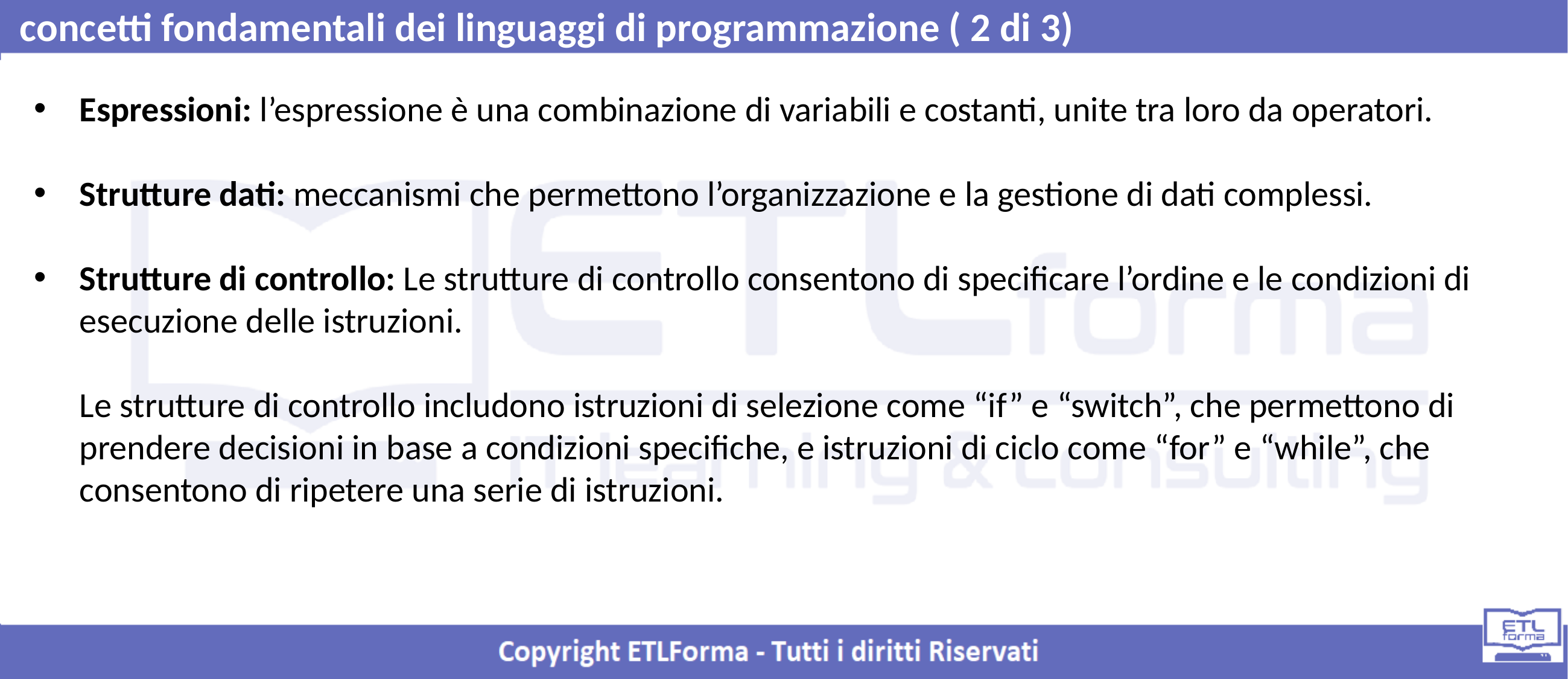

concetti fondamentali dei linguaggi di programmazione ( 2 di 3)
Espressioni: l’espressione è una combinazione di variabili e costanti, unite tra loro da operatori.

Strutture dati: meccanismi che permettono l’organizzazione e la gestione di dati complessi.

Strutture di controllo: Le strutture di controllo consentono di specificare l’ordine e le condizioni di esecuzione delle istruzioni.

Le strutture di controllo includono istruzioni di selezione come “if” e “switch”, che permettono di prendere decisioni in base a condizioni specifiche, e istruzioni di ciclo come “for” e “while”, che consentono di ripetere una serie di istruzioni.